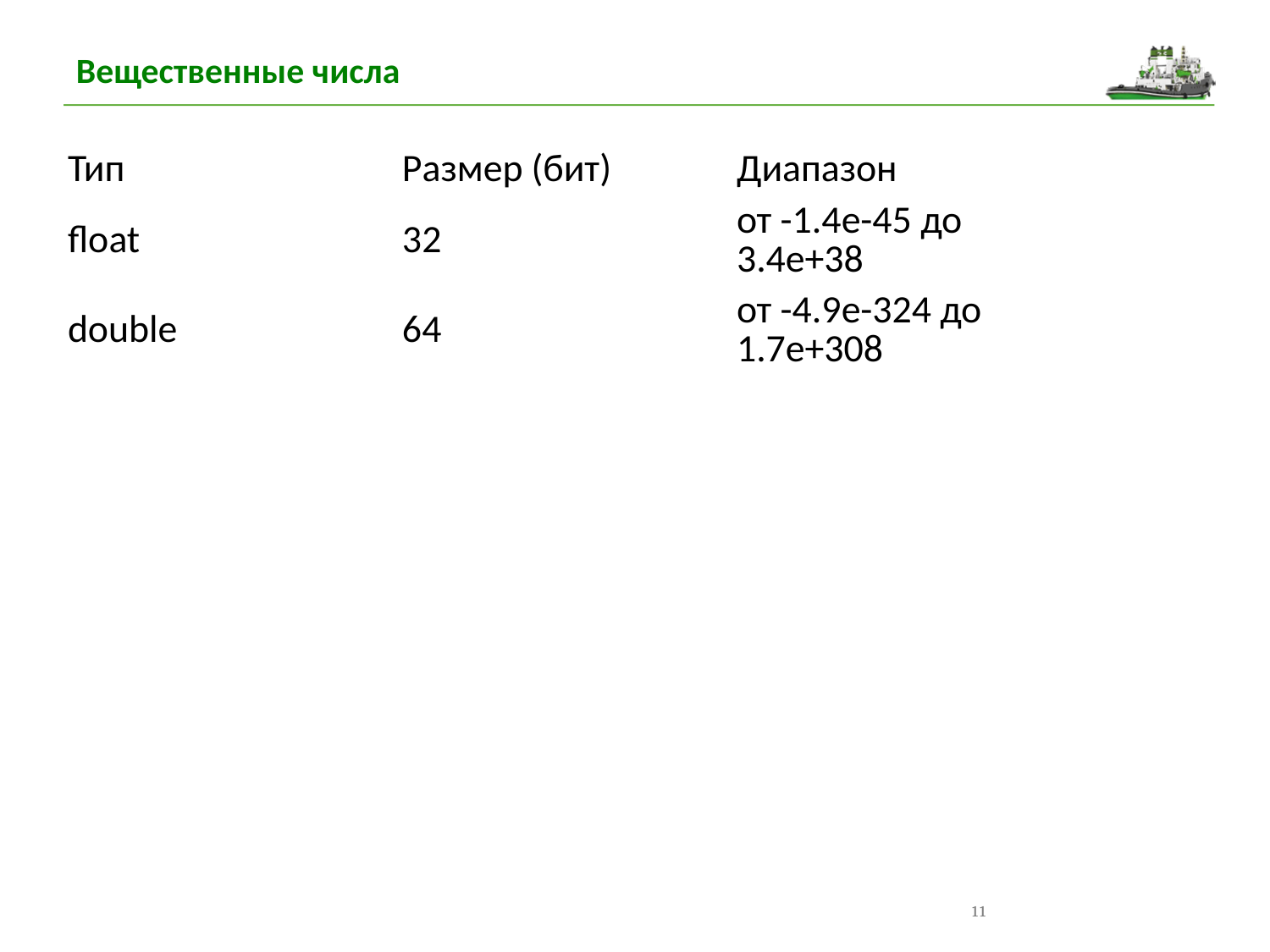

Вещественные числа

| Тип | Размер (бит) | Диапазон |
| --- | --- | --- |
| float | 32 | от -1.4e-45 до 3.4e+38 |
| double | 64 | от -4.9e-324 до 1.7е+308 |
11